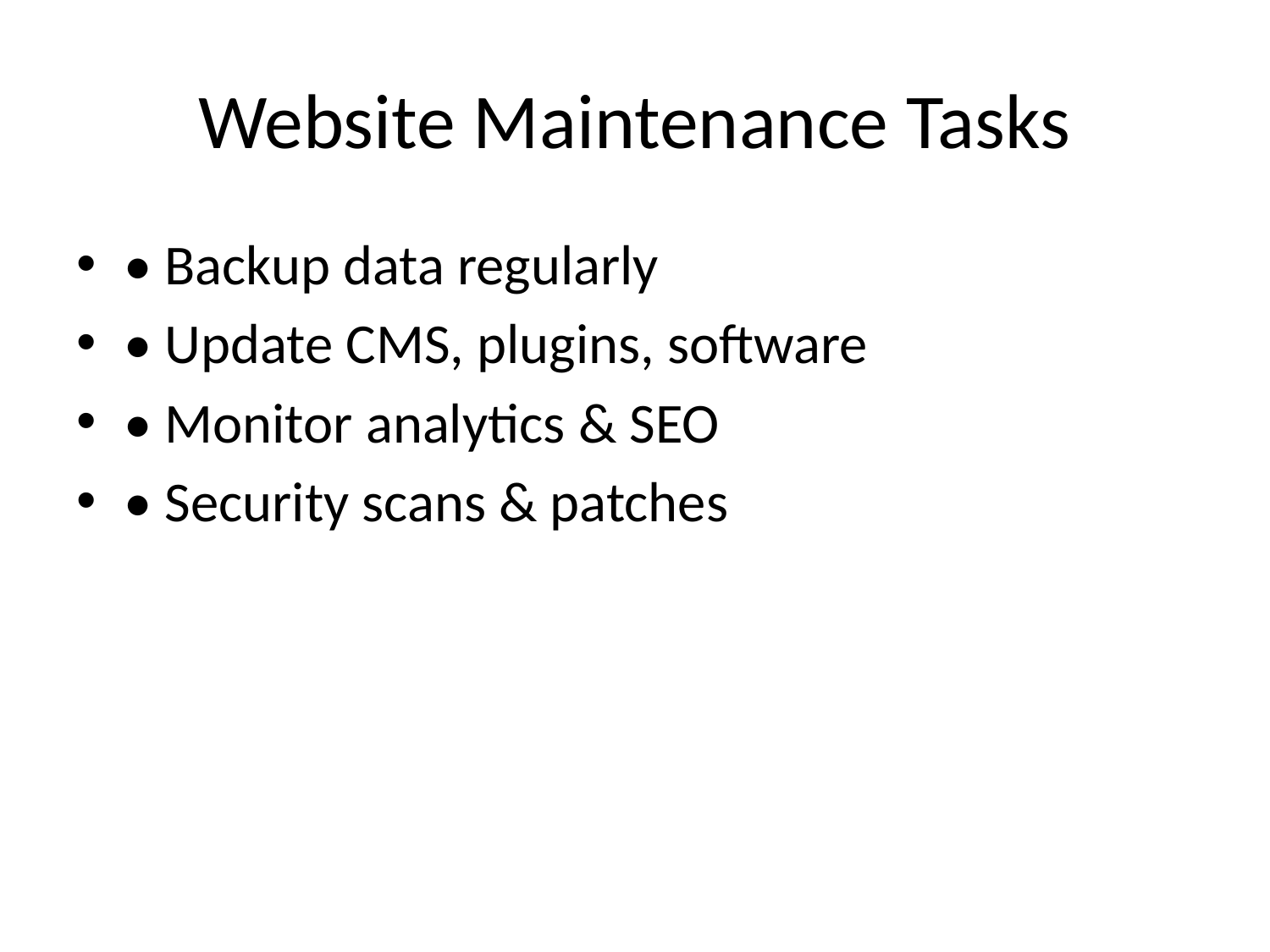

# Website Maintenance Tasks
• Backup data regularly
• Update CMS, plugins, software
• Monitor analytics & SEO
• Security scans & patches